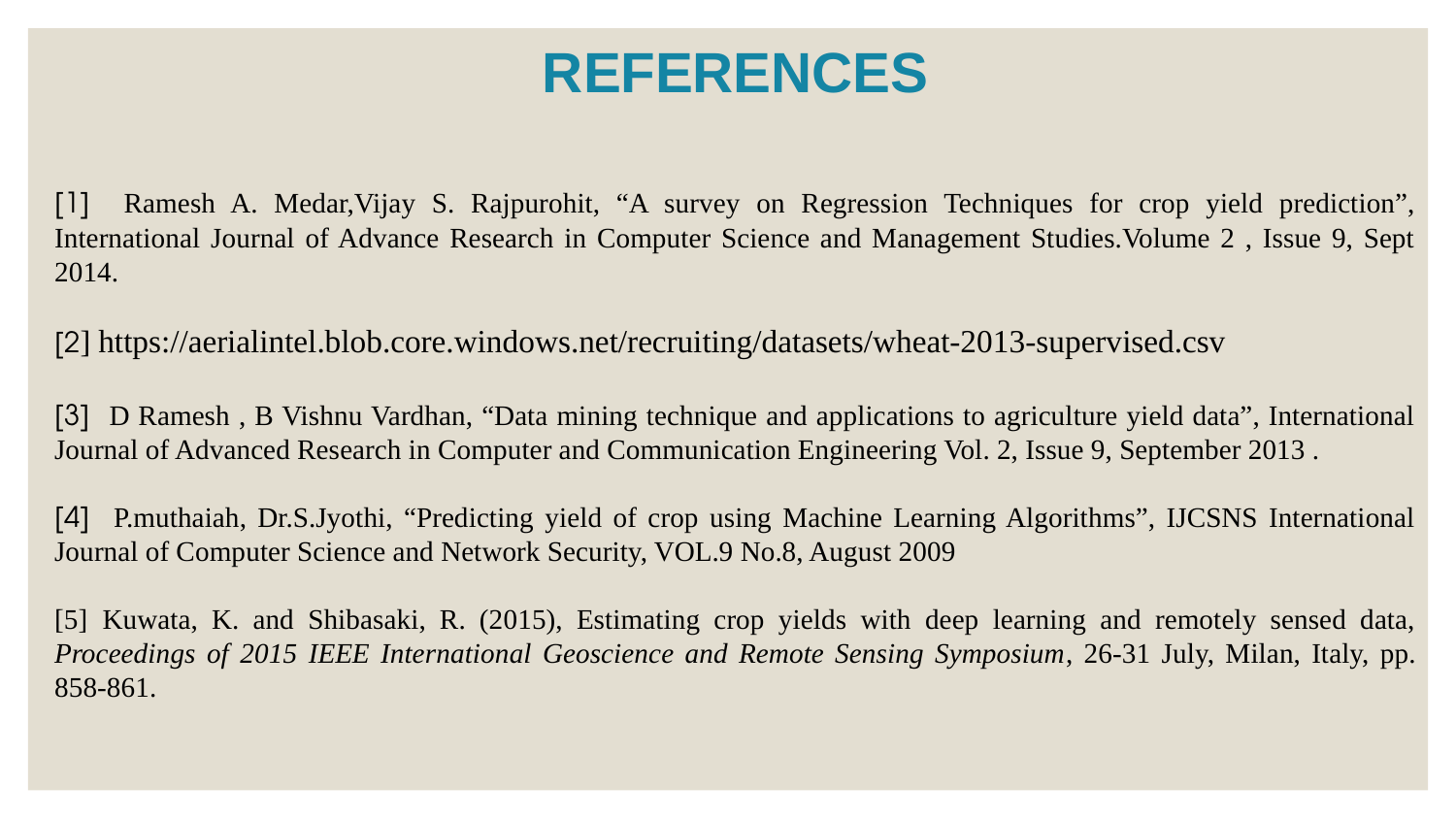

REFERENCES
[1]  Ramesh A. Medar,Vijay S. Rajpurohit, “A survey on Regression Techniques for crop yield prediction”, International Journal of Advance Research in Computer Science and Management Studies.Volume 2 , Issue 9, Sept 2014.

[2] https://aerialintel.blob.core.windows.net/recruiting/datasets/wheat-2013-supervised.csv

[3]  D Ramesh , B Vishnu Vardhan, “Data mining technique and applications to agriculture yield data”, International Journal of Advanced Research in Computer and Communication Engineering Vol. 2, Issue 9, September 2013 .

[4]  P.muthaiah, Dr.S.Jyothi, “Predicting yield of crop using Machine Learning Algorithms”, IJCSNS International Journal of Computer Science and Network Security, VOL.9 No.8, August 2009

[5] Kuwata, K. and Shibasaki, R. (2015), Estimating crop yields with deep learning and remotely sensed data, Proceedings of 2015 IEEE International Geoscience and Remote Sensing Symposium, 26-31 July, Milan, Italy, pp. 858-861.